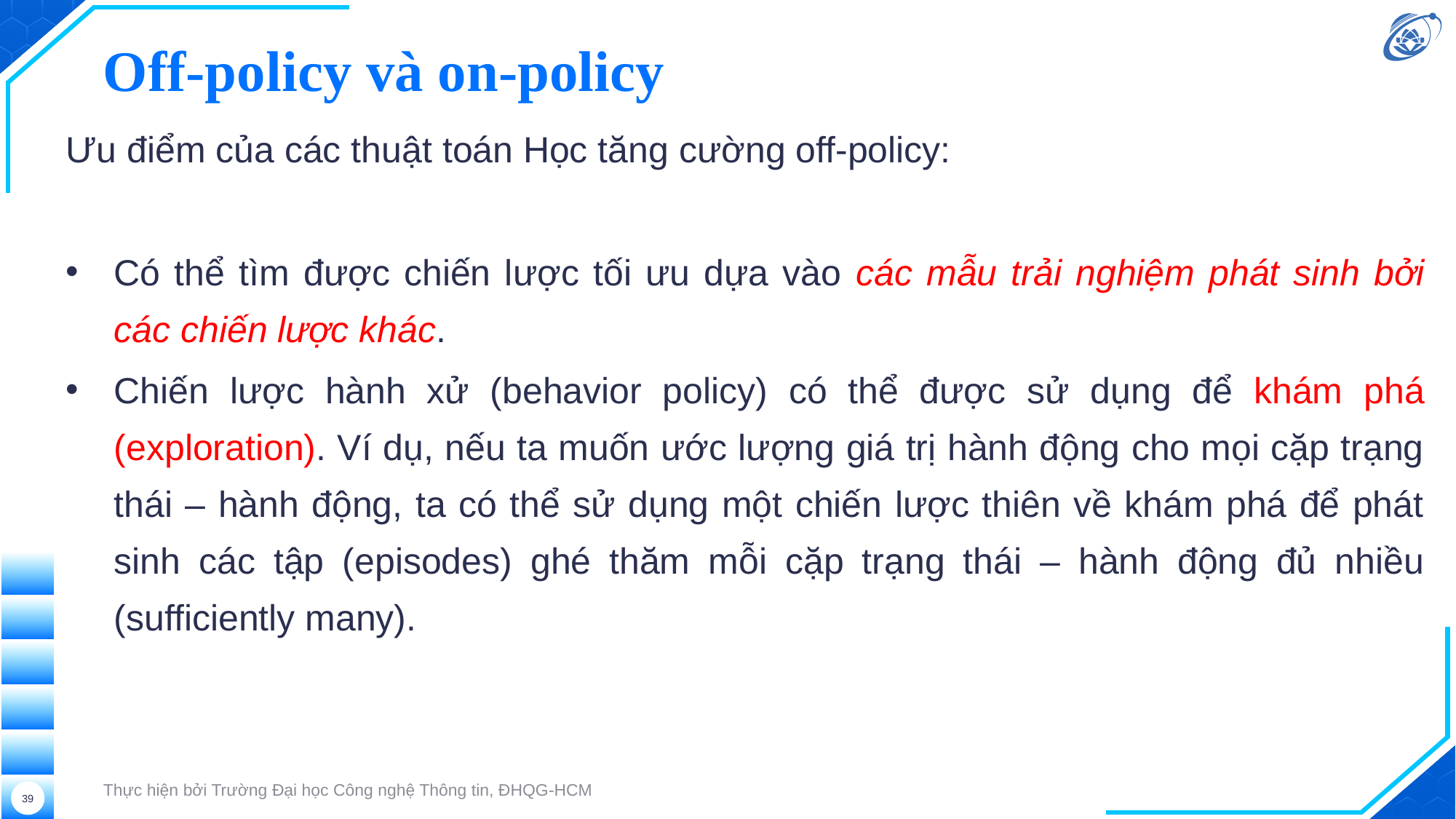

# Off-policy và on-policy
Ưu điểm của các thuật toán Học tăng cường off-policy:

Có thể tìm được chiến lược tối ưu dựa vào các mẫu trải nghiệm phát sinh bởi các chiến lược khác.
Chiến lược hành xử (behavior policy) có thể được sử dụng để khám phá (exploration). Ví dụ, nếu ta muốn ước lượng giá trị hành động cho mọi cặp trạng thái – hành động, ta có thể sử dụng một chiến lược thiên về khám phá để phát sinh các tập (episodes) ghé thăm mỗi cặp trạng thái – hành động đủ nhiều (sufficiently many).
Thực hiện bởi Trường Đại học Công nghệ Thông tin, ĐHQG-HCM
39